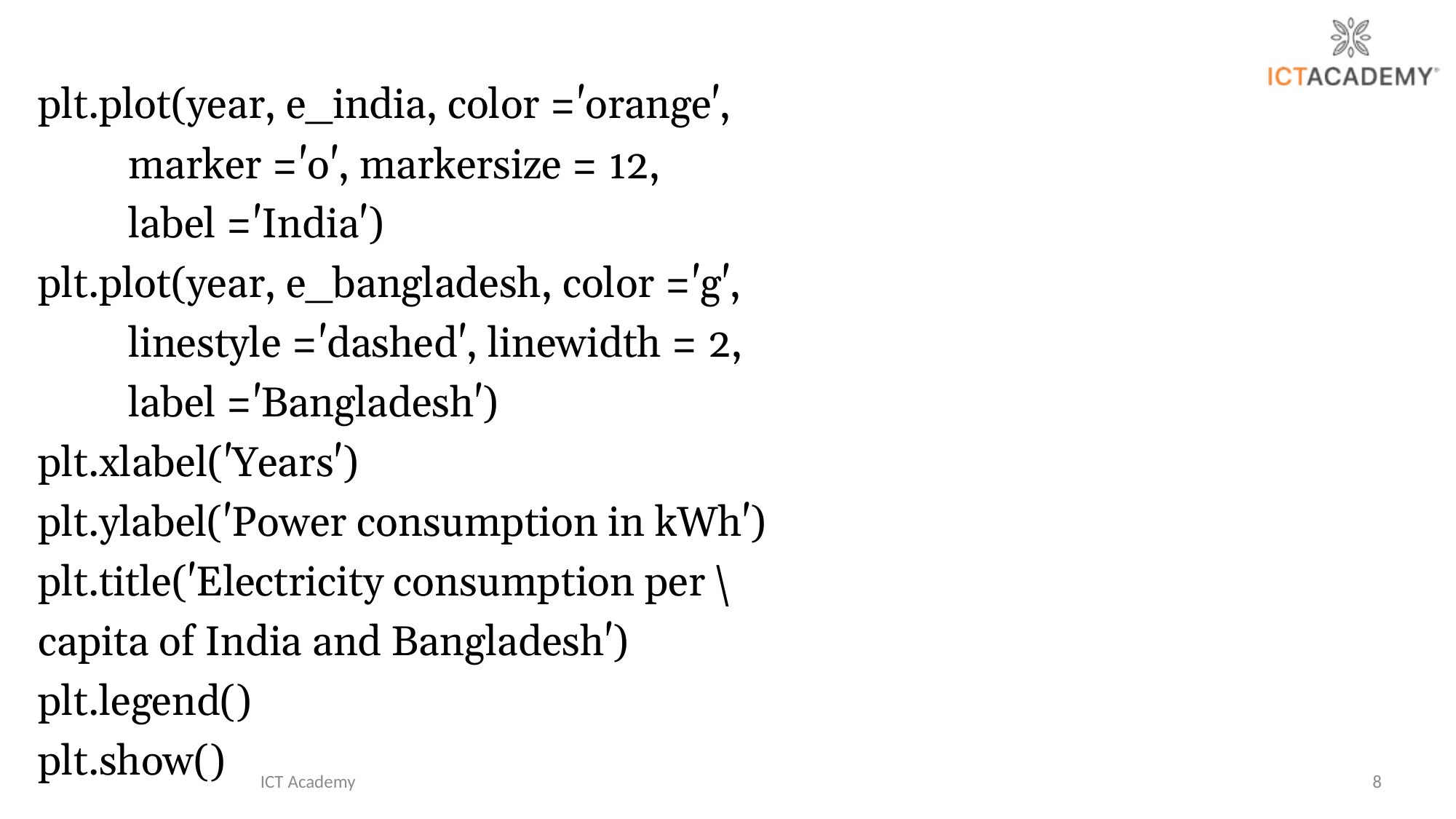

plt.plot(year, e_india, color ='orange',
         marker ='o', markersize = 12,
         label ='India')
plt.plot(year, e_bangladesh, color ='g',
         linestyle ='dashed', linewidth = 2,
         label ='Bangladesh')
plt.xlabel('Years')
plt.ylabel('Power consumption in kWh')
plt.title('Electricity consumption per \
capita of India and Bangladesh')
plt.legend()
plt.show()
ICT Academy
8